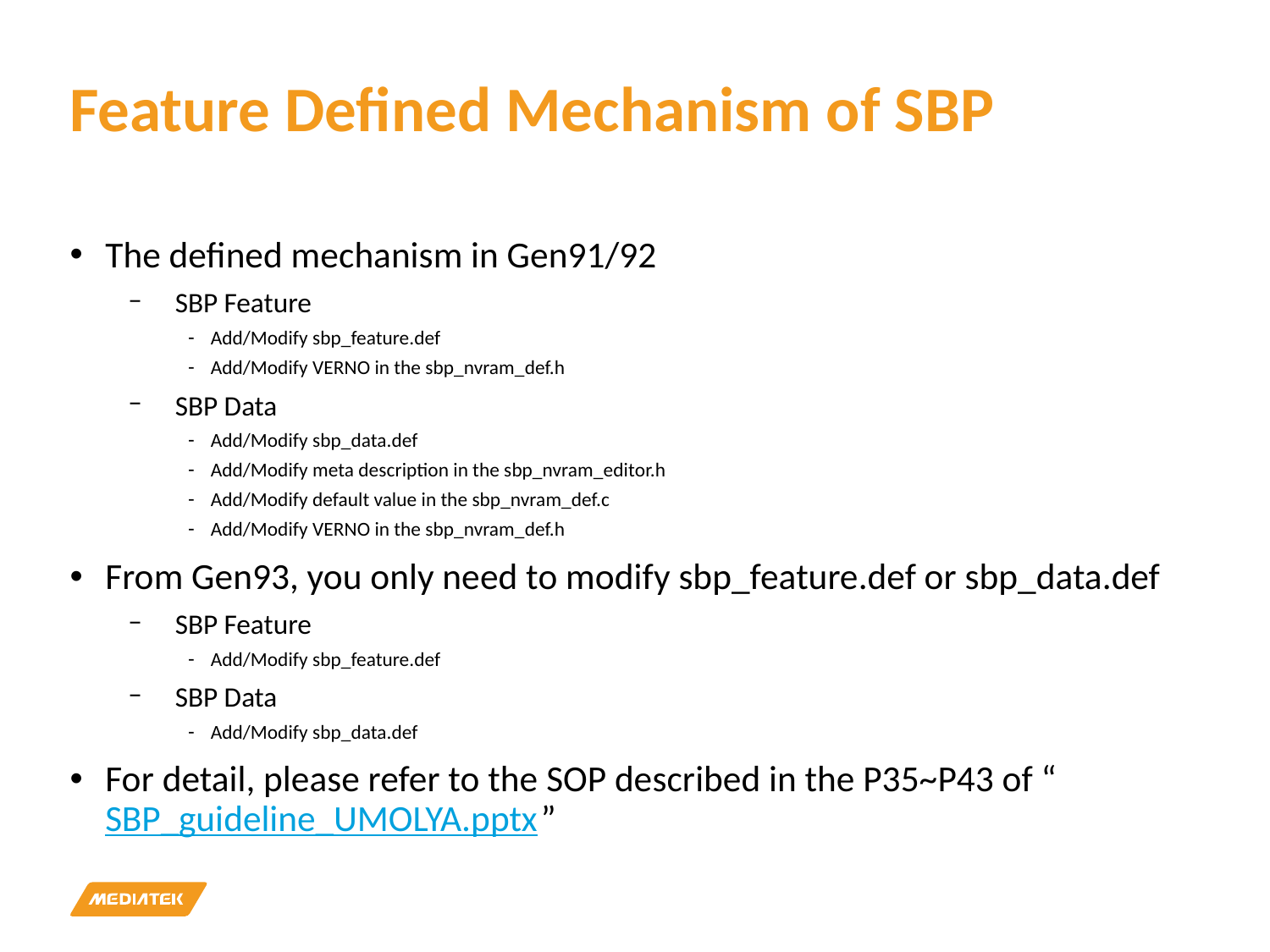

# Feature Defined Mechanism of SBP
The defined mechanism in Gen91/92
SBP Feature
Add/Modify sbp_feature.def
Add/Modify VERNO in the sbp_nvram_def.h
SBP Data
Add/Modify sbp_data.def
Add/Modify meta description in the sbp_nvram_editor.h
Add/Modify default value in the sbp_nvram_def.c
Add/Modify VERNO in the sbp_nvram_def.h
From Gen93, you only need to modify sbp_feature.def or sbp_data.def
SBP Feature
Add/Modify sbp_feature.def
SBP Data
Add/Modify sbp_data.def
For detail, please refer to the SOP described in the P35~P43 of “SBP_guideline_UMOLYA.pptx”